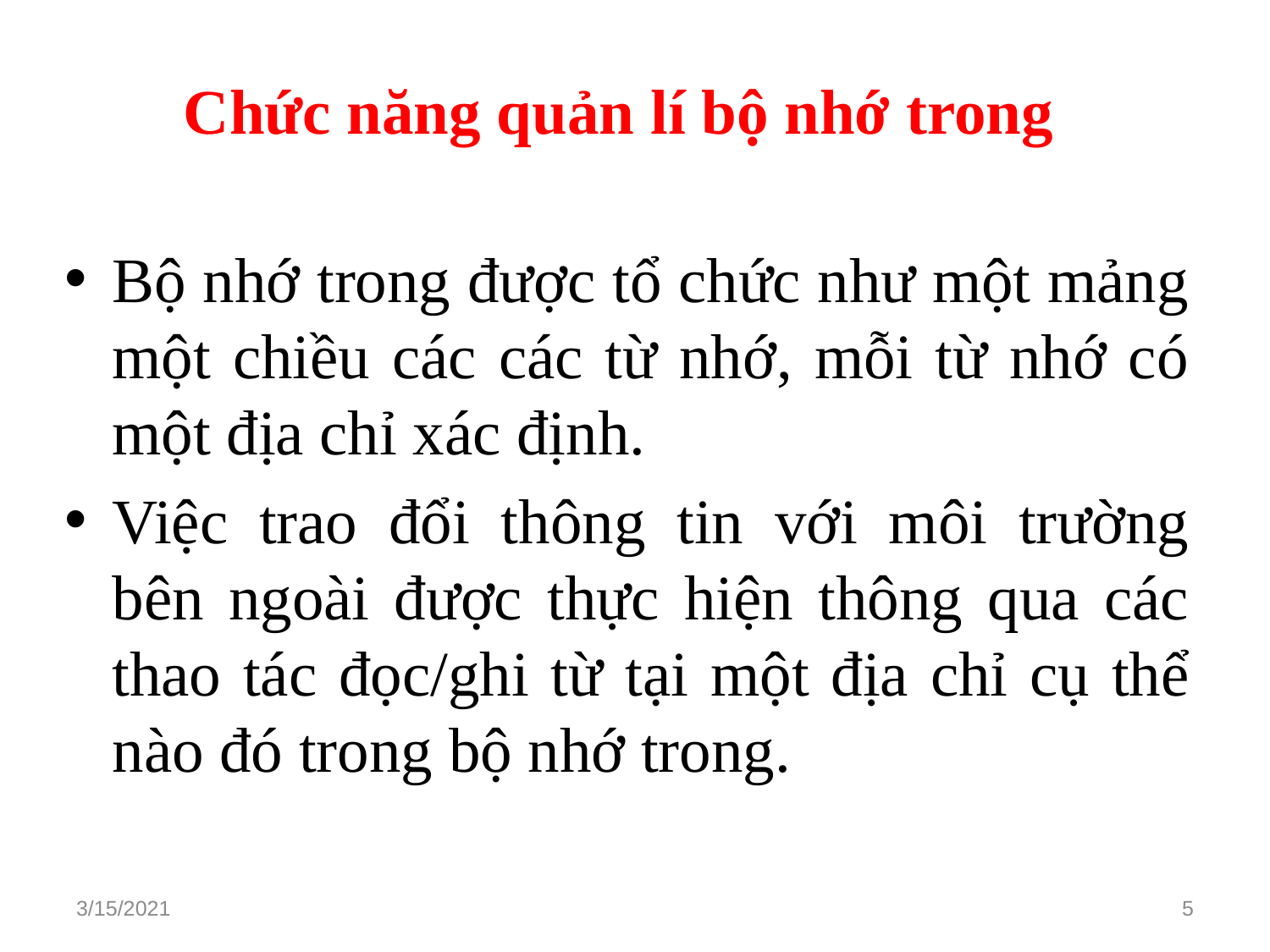

# Chức năng quản lí bộ nhớ trong
Bộ nhớ trong được tổ chức như một mảng một chiều các các từ nhớ, mỗi từ nhớ có một địa chỉ xác định.
Việc trao đổi thông tin với môi trường bên ngoài được thực hiện thông qua các thao tác đọc/ghi từ tại một địa chỉ cụ thể nào đó trong bộ nhớ trong.
3/15/2021
5